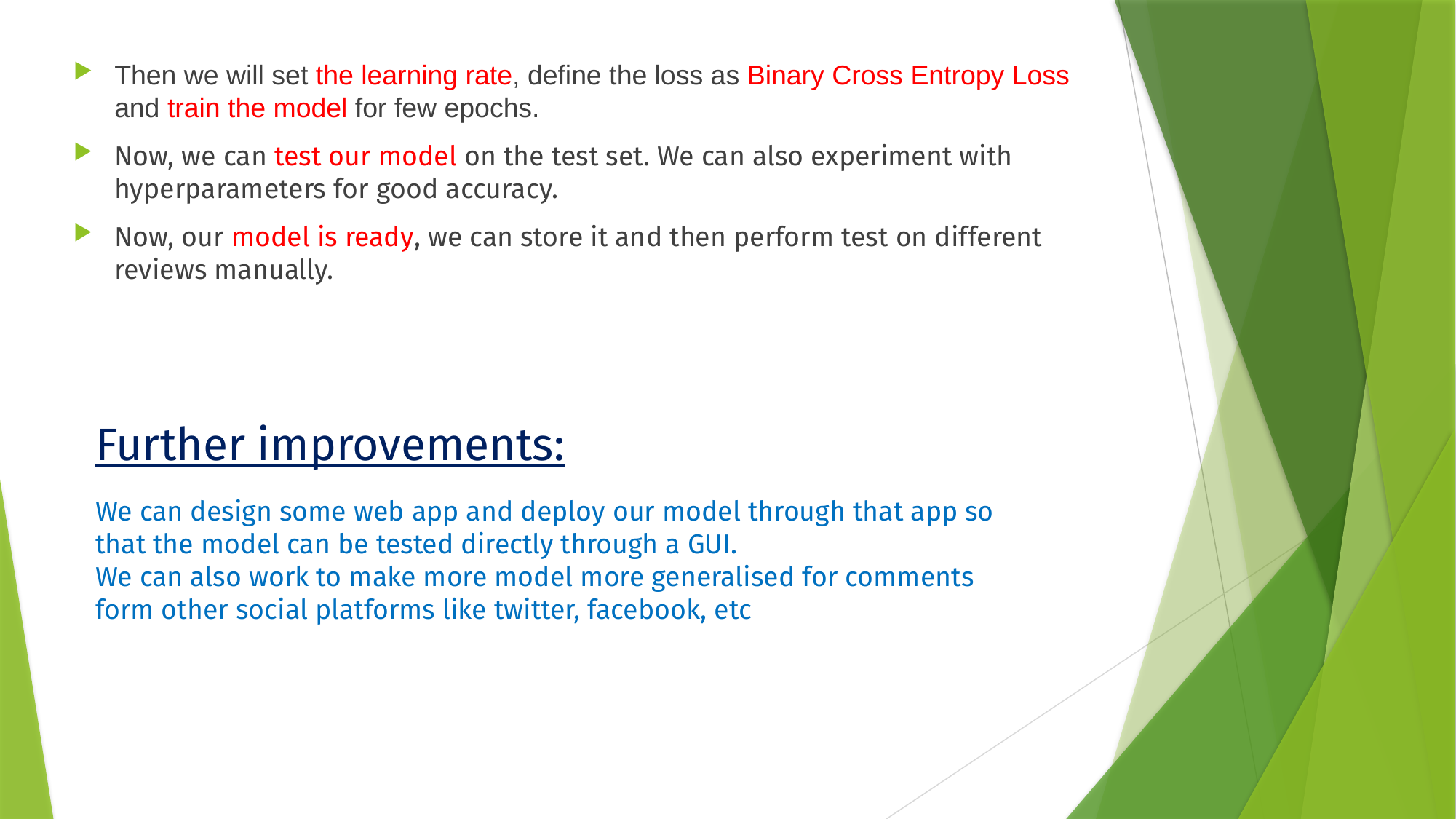

#
Then we will set the learning rate, define the loss as Binary Cross Entropy Loss and train the model for few epochs.
Now, we can test our model on the test set. We can also experiment with hyperparameters for good accuracy.
Now, our model is ready, we can store it and then perform test on different reviews manually.

Further improvements:
We can design some web app and deploy our model through that app so that the model can be tested directly through a GUI.
We can also work to make more model more generalised for comments form other social platforms like twitter, facebook, etc